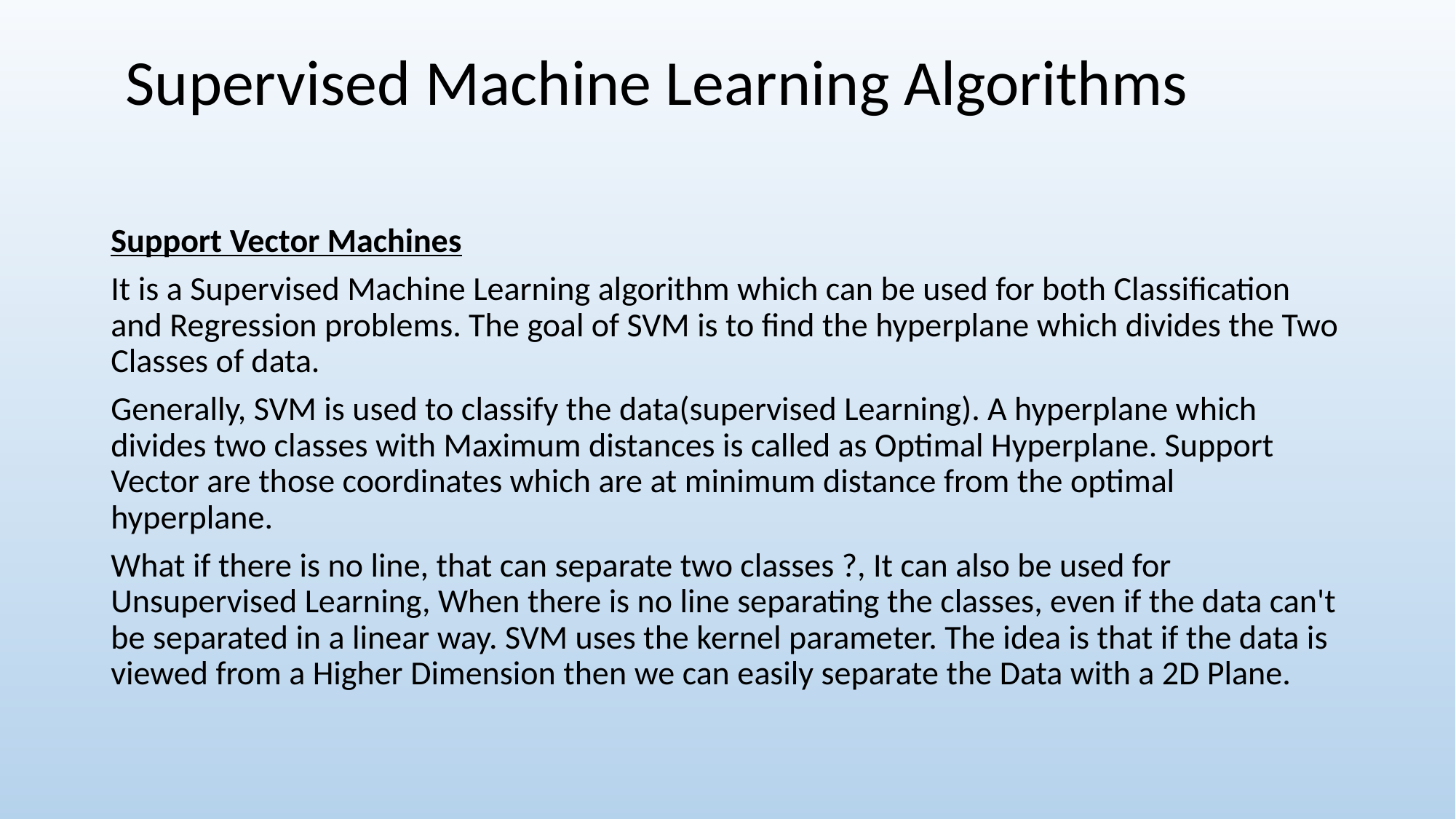

# Supervised Machine Learning Algorithms
Support Vector Machines
It is a Supervised Machine Learning algorithm which can be used for both Classification and Regression problems. The goal of SVM is to find the hyperplane which divides the Two Classes of data.
Generally, SVM is used to classify the data(supervised Learning). A hyperplane which divides two classes with Maximum distances is called as Optimal Hyperplane. Support Vector are those coordinates which are at minimum distance from the optimal hyperplane.
What if there is no line, that can separate two classes ?, It can also be used for Unsupervised Learning, When there is no line separating the classes, even if the data can't be separated in a linear way. SVM uses the kernel parameter. The idea is that if the data is viewed from a Higher Dimension then we can easily separate the Data with a 2D Plane.